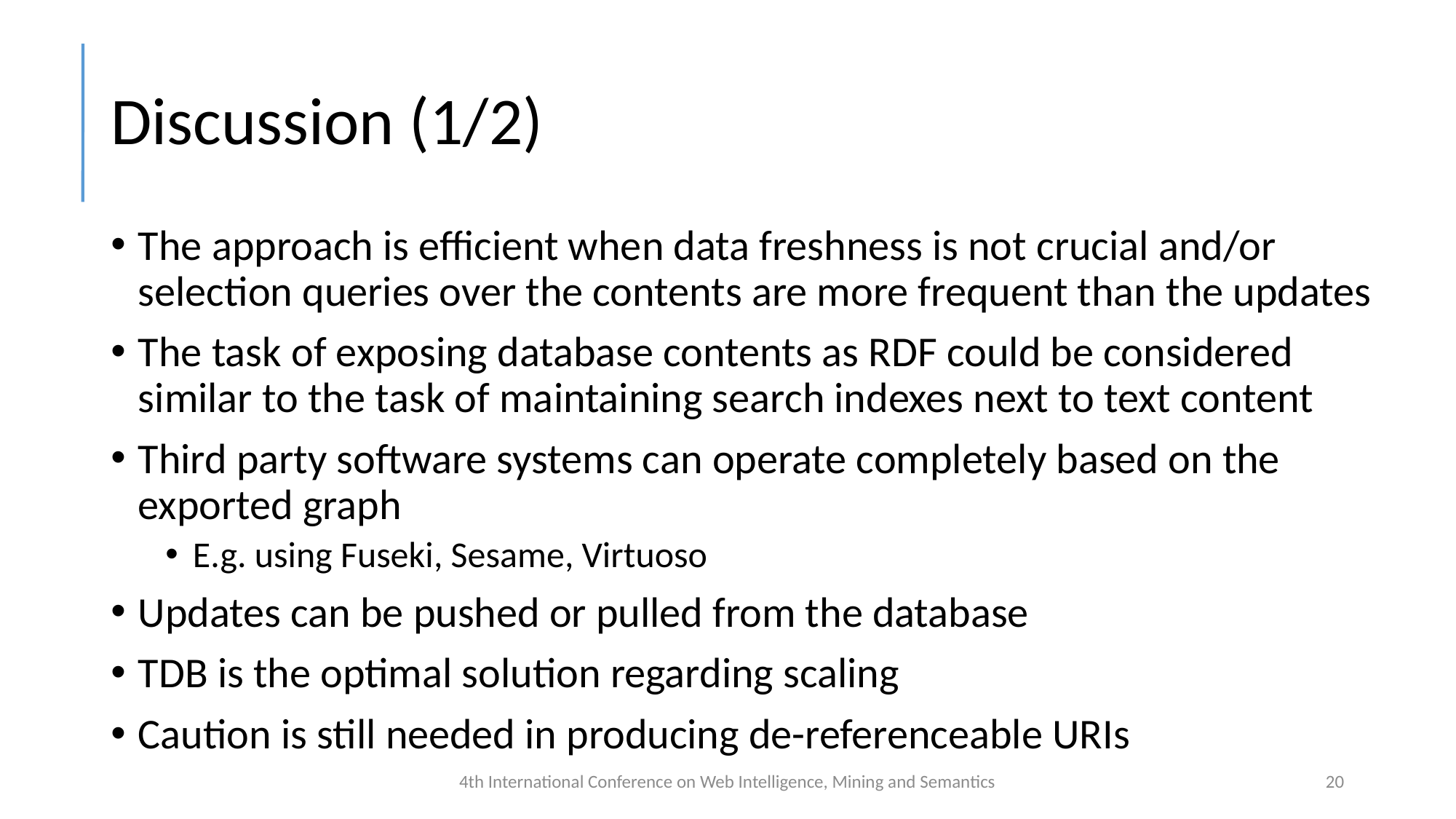

# Discussion (1/2)
The approach is efficient when data freshness is not crucial and/or selection queries over the contents are more frequent than the updates
The task of exposing database contents as RDF could be considered similar to the task of maintaining search indexes next to text content
Third party software systems can operate completely based on the exported graph
E.g. using Fuseki, Sesame, Virtuoso
Updates can be pushed or pulled from the database
TDB is the optimal solution regarding scaling
Caution is still needed in producing de-referenceable URIs
4th International Conference on Web Intelligence, Mining and Semantics
20